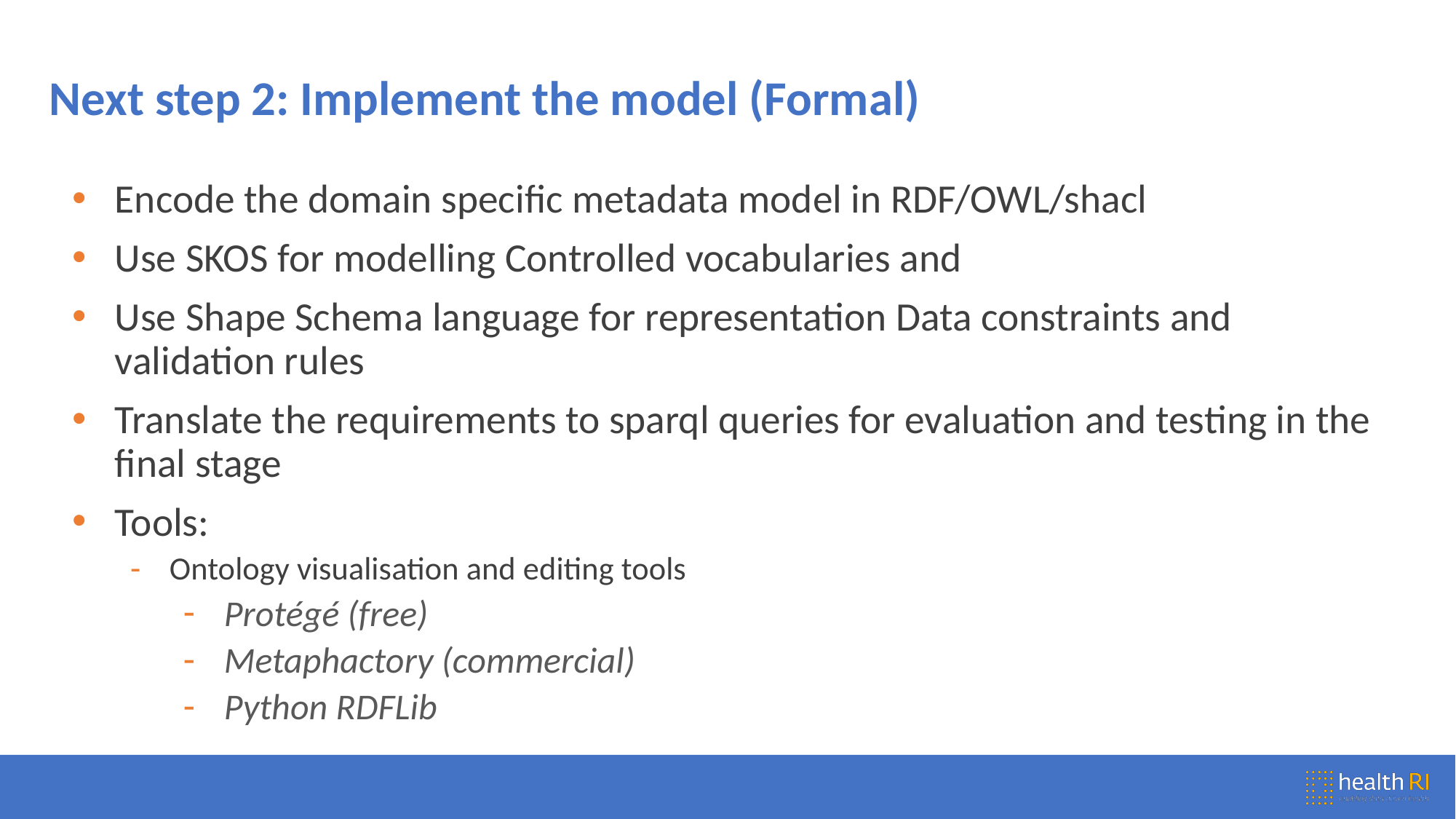

# Next step 2: Implement the model (Formal)
Encode the domain specific metadata model in RDF/OWL/shacl
Use SKOS for modelling Controlled vocabularies and
Use Shape Schema language for representation Data constraints and validation rules
Translate the requirements to sparql queries for evaluation and testing in the final stage
Tools:
Ontology visualisation and editing tools
Protégé (free)
Metaphactory (commercial)
Python RDFLib